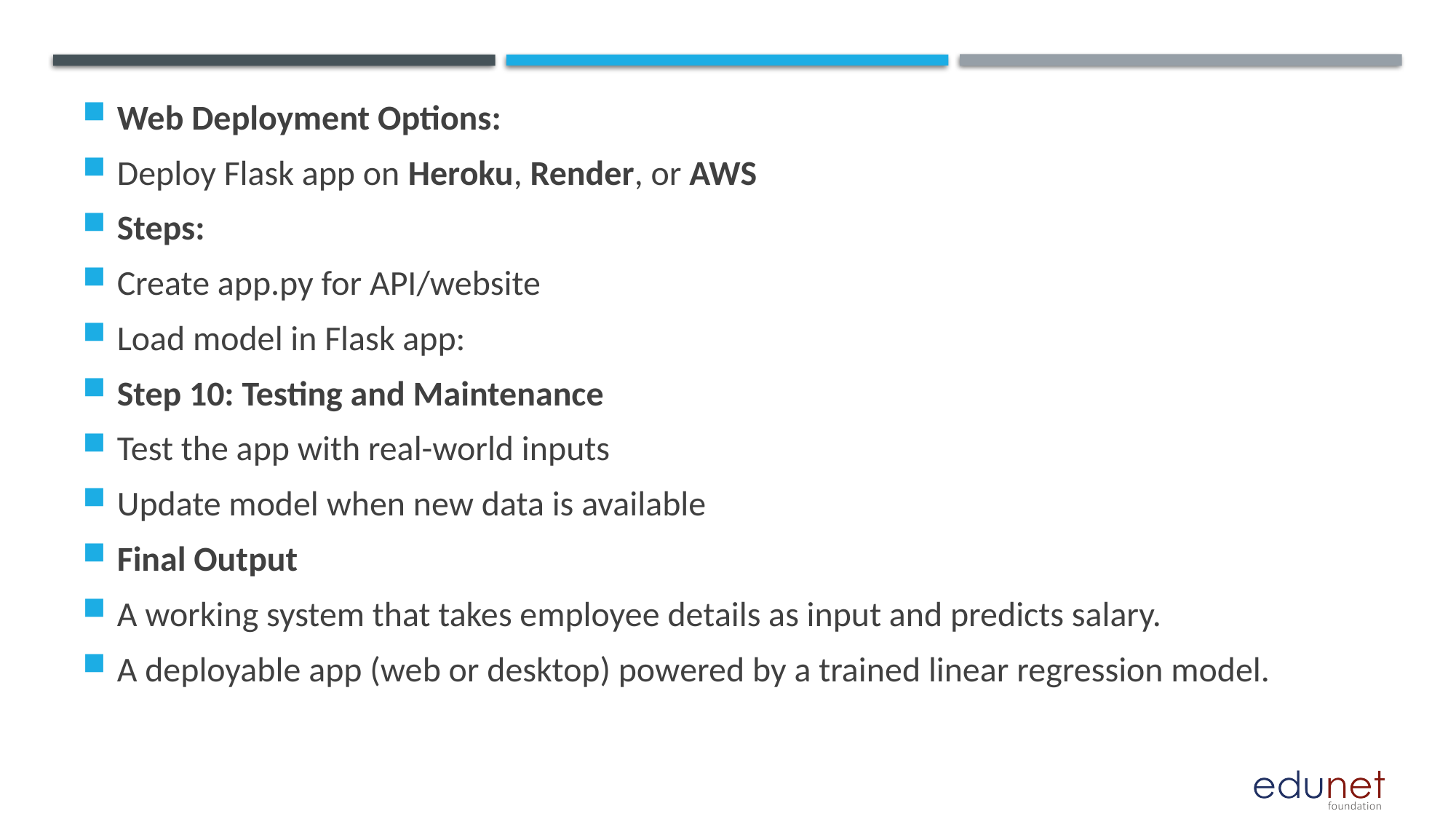

Web Deployment Options:
Deploy Flask app on Heroku, Render, or AWS
Steps:
Create app.py for API/website
Load model in Flask app:
Step 10: Testing and Maintenance
Test the app with real-world inputs
Update model when new data is available
Final Output
A working system that takes employee details as input and predicts salary.
A deployable app (web or desktop) powered by a trained linear regression model.